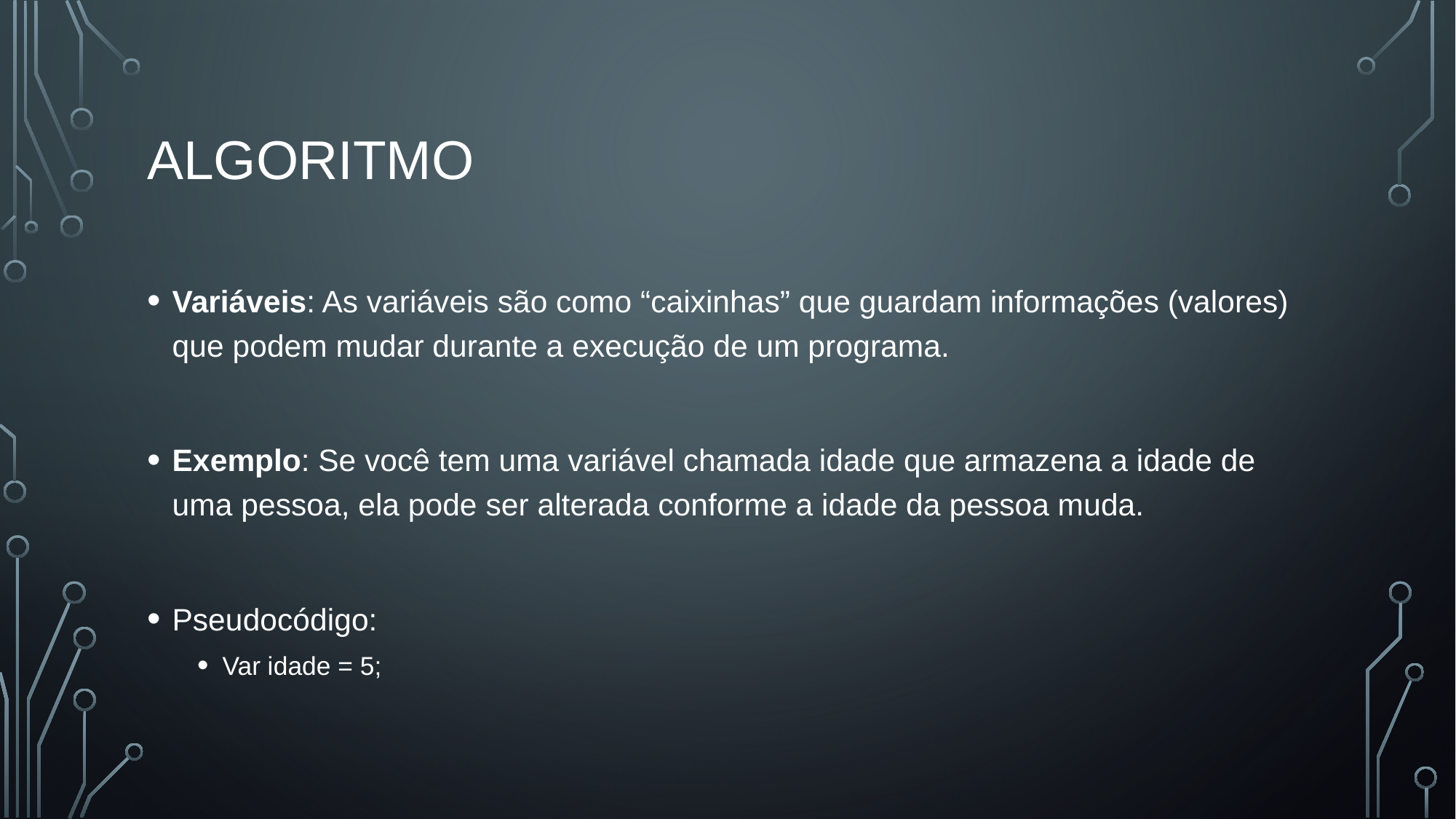

# algoritmo
Variáveis: As variáveis são como “caixinhas” que guardam informações (valores) que podem mudar durante a execução de um programa.

Exemplo: Se você tem uma variável chamada idade que armazena a idade de uma pessoa, ela pode ser alterada conforme a idade da pessoa muda.

Pseudocódigo:
Var idade = 5;